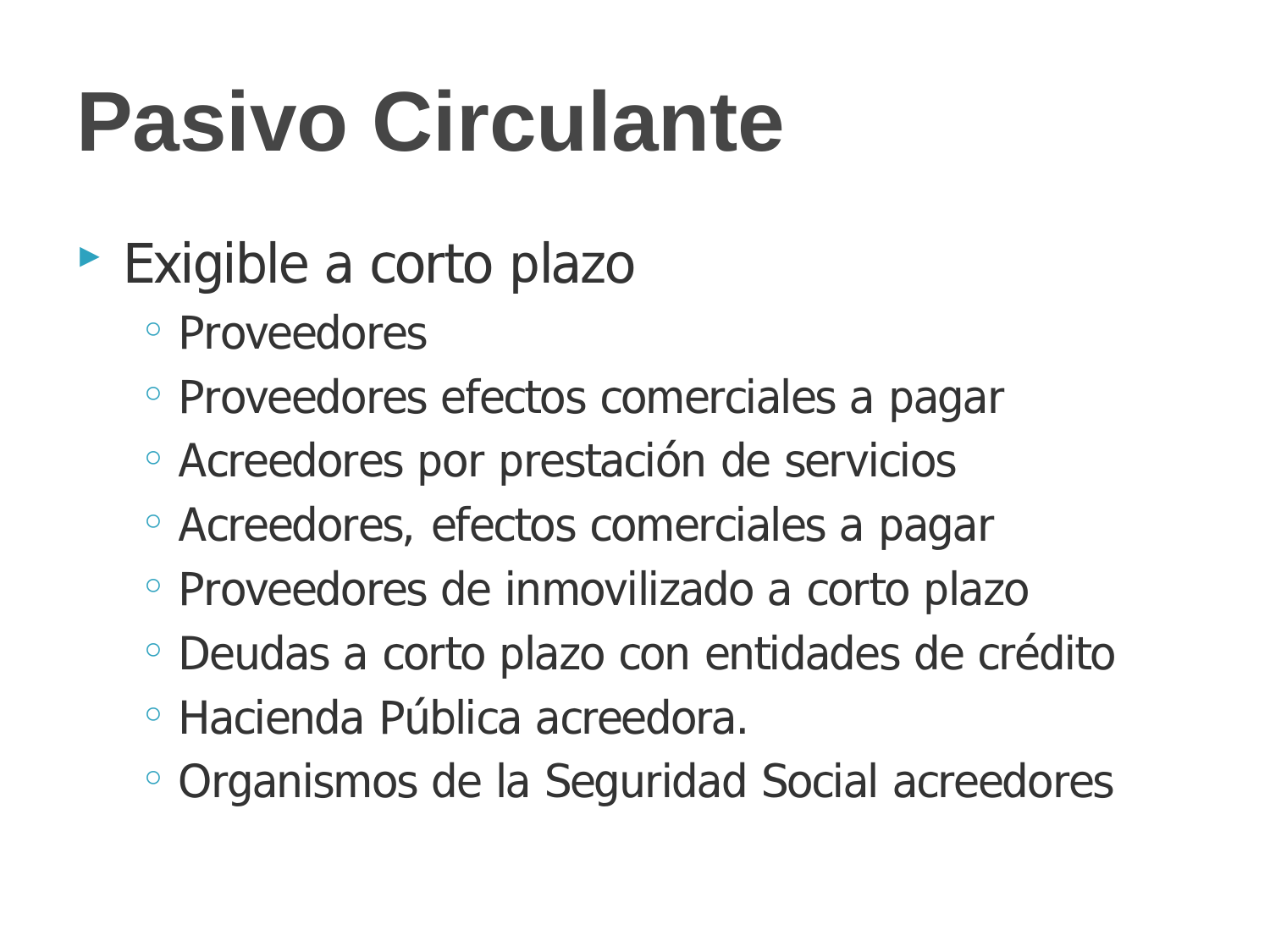

# Pasivo Circulante
Exigible a corto plazo
Proveedores
Proveedores efectos comerciales a pagar
Acreedores por prestación de servicios
Acreedores, efectos comerciales a pagar
Proveedores de inmovilizado a corto plazo
Deudas a corto plazo con entidades de crédito
Hacienda Pública acreedora.
Organismos de la Seguridad Social acreedores